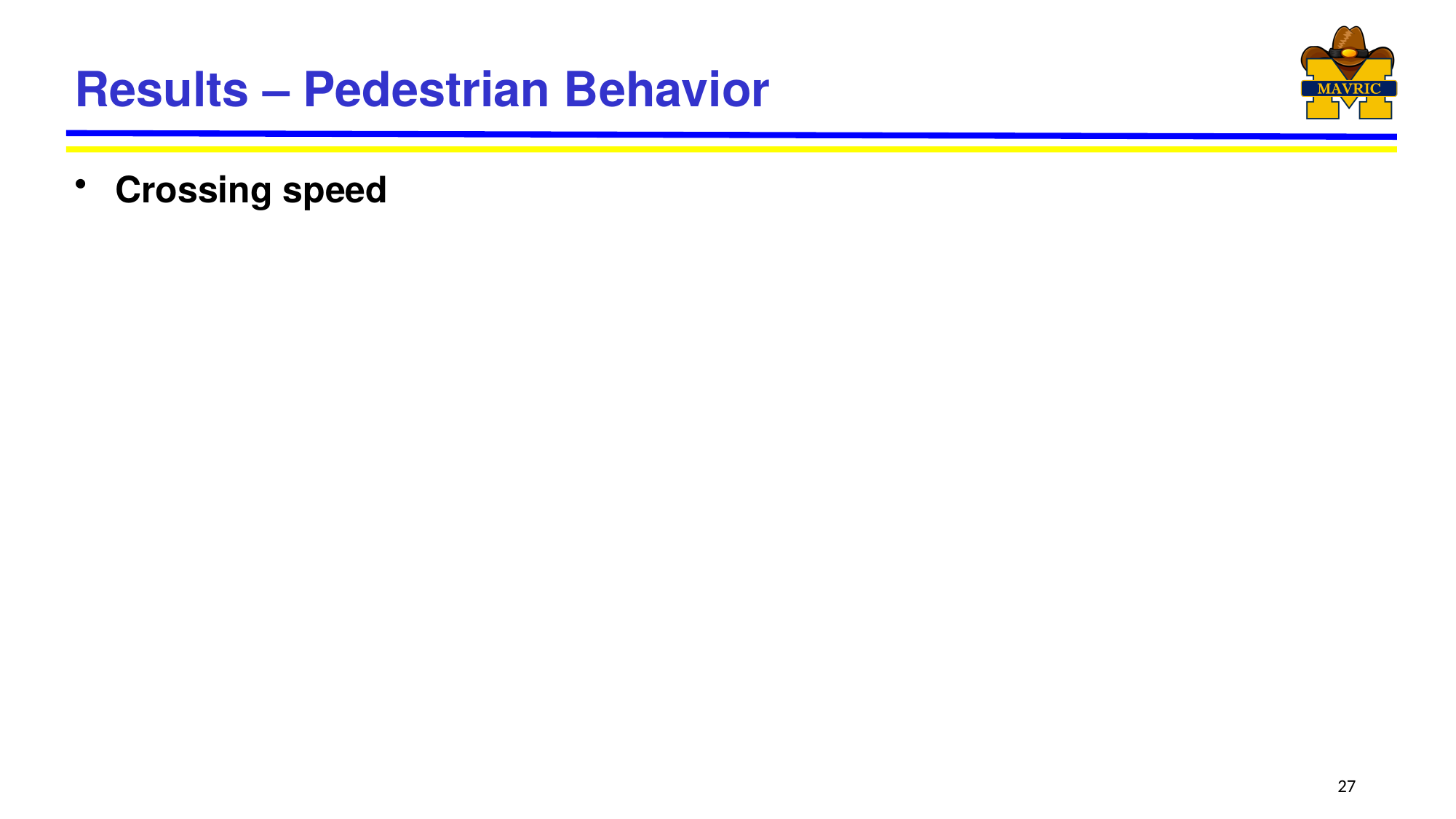

# Results – Pedestrian Behavior
Crossing speed
27